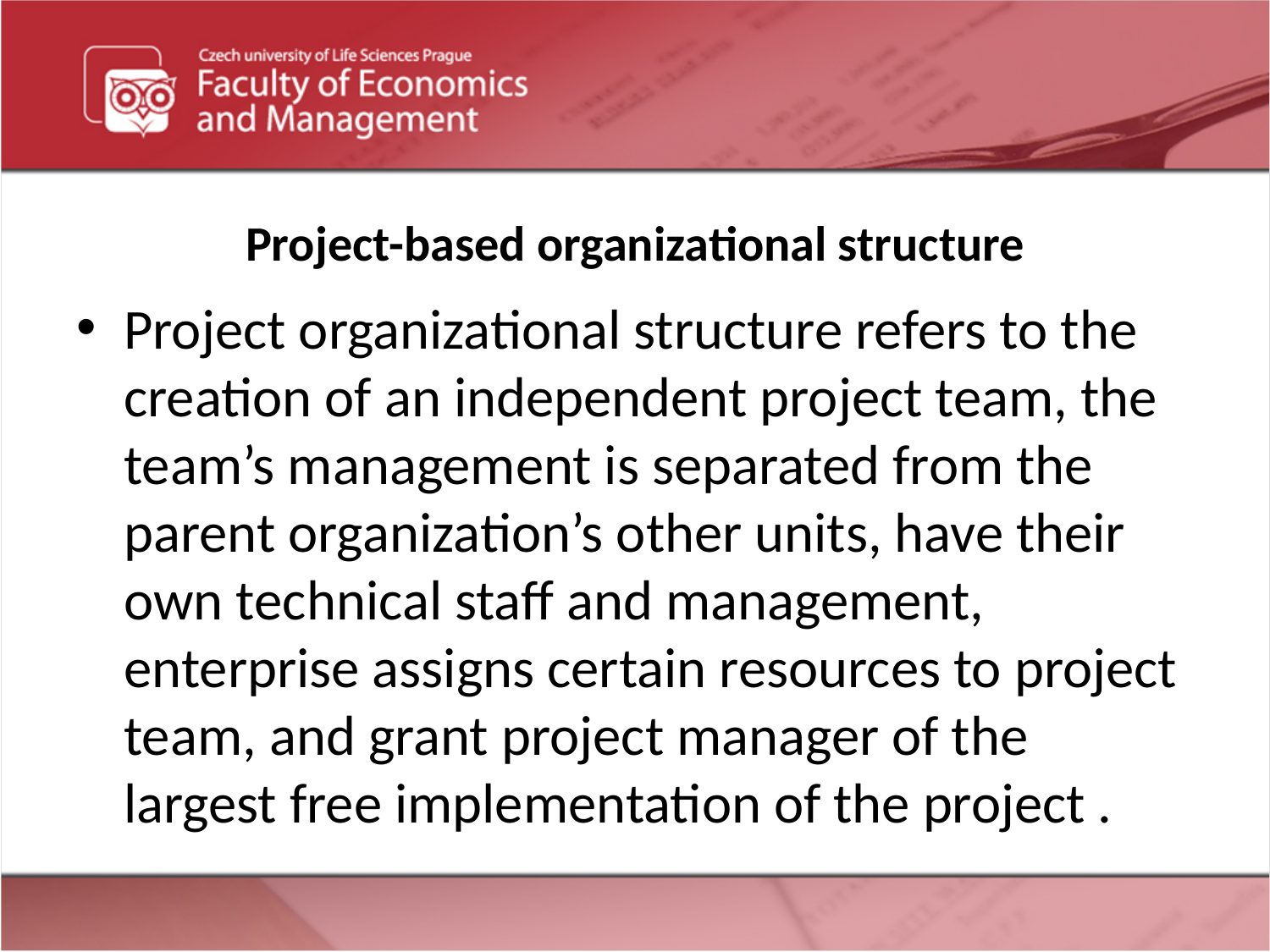

# Project-based organizational structure
Project organizational structure refers to the creation of an independent project team, the team’s management is separated from the parent organization’s other units, have their own technical staff and management, enterprise assigns certain resources to project team, and grant project manager of the largest free implementation of the project .